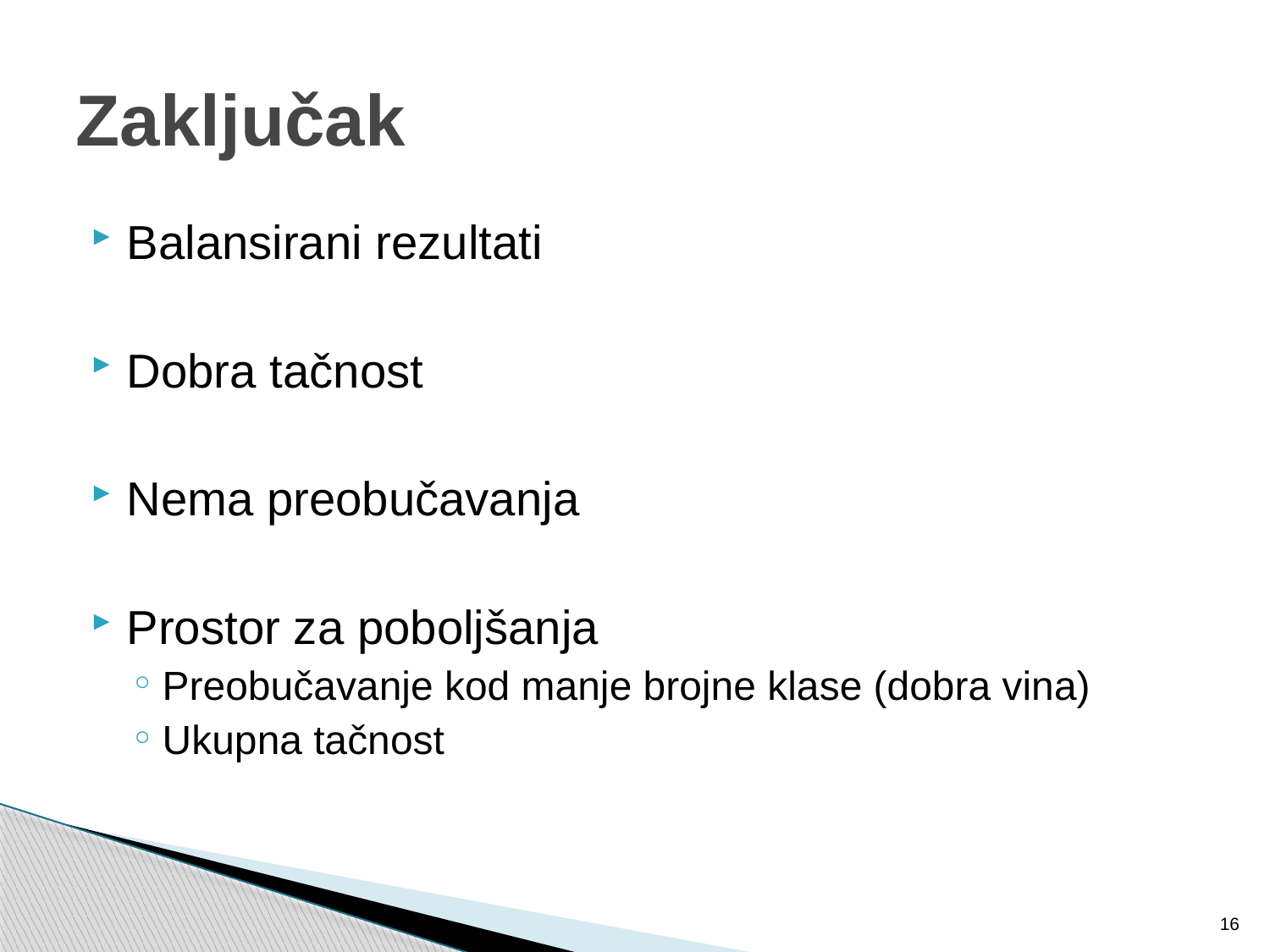

# Zaključak
Balansirani rezultati

Dobra tačnost

Nema preobučavanja

Prostor za poboljšanja
Preobučavanje kod manje brojne klase (dobra vina)
Ukupna tačnost
16